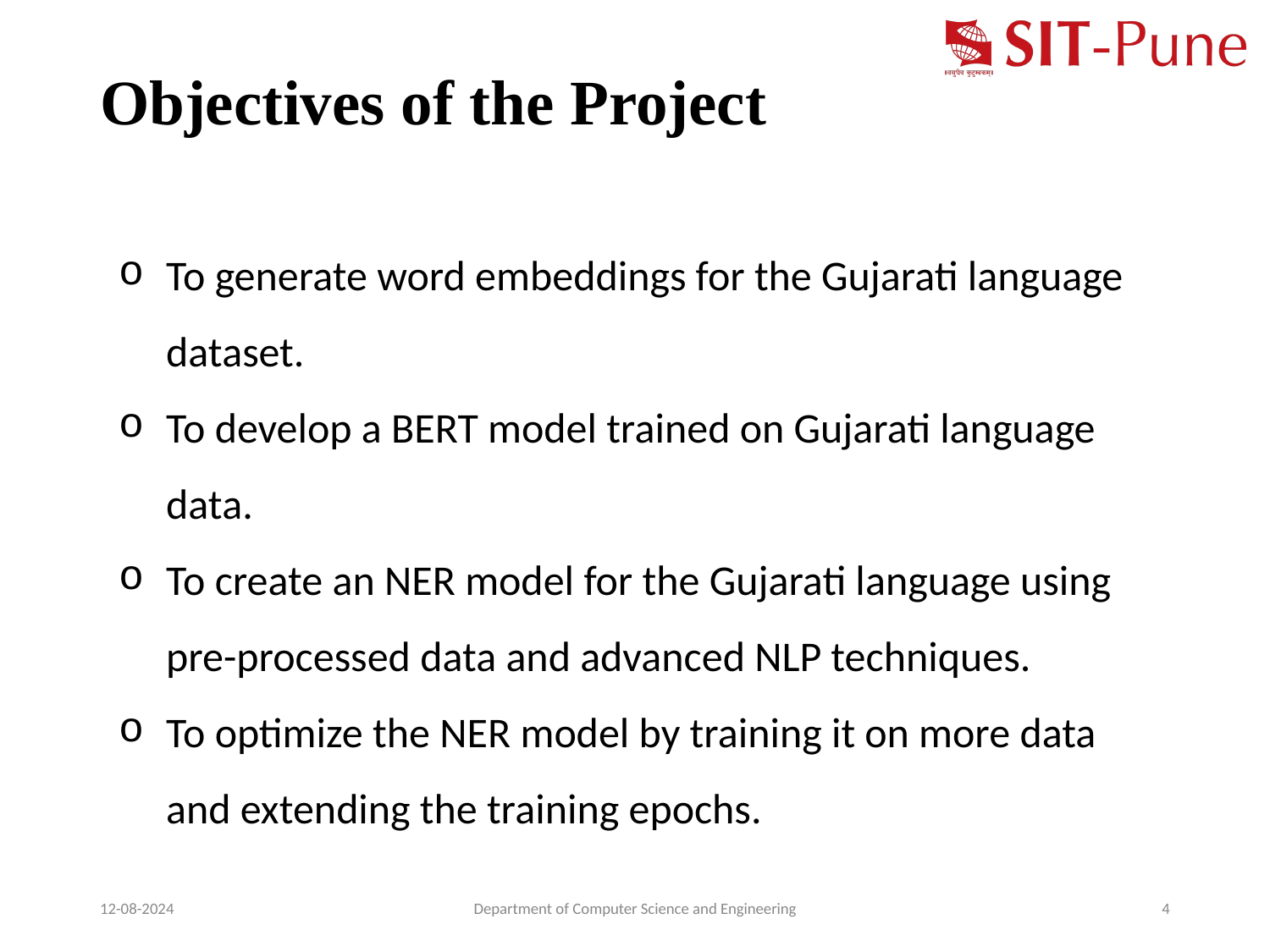

# Objectives of the Project
To generate word embeddings for the Gujarati language dataset.
To develop a BERT model trained on Gujarati language data.
To create an NER model for the Gujarati language using pre-processed data and advanced NLP techniques.
To optimize the NER model by training it on more data and extending the training epochs.
12-08-2024
Department of Computer Science and Engineering
4